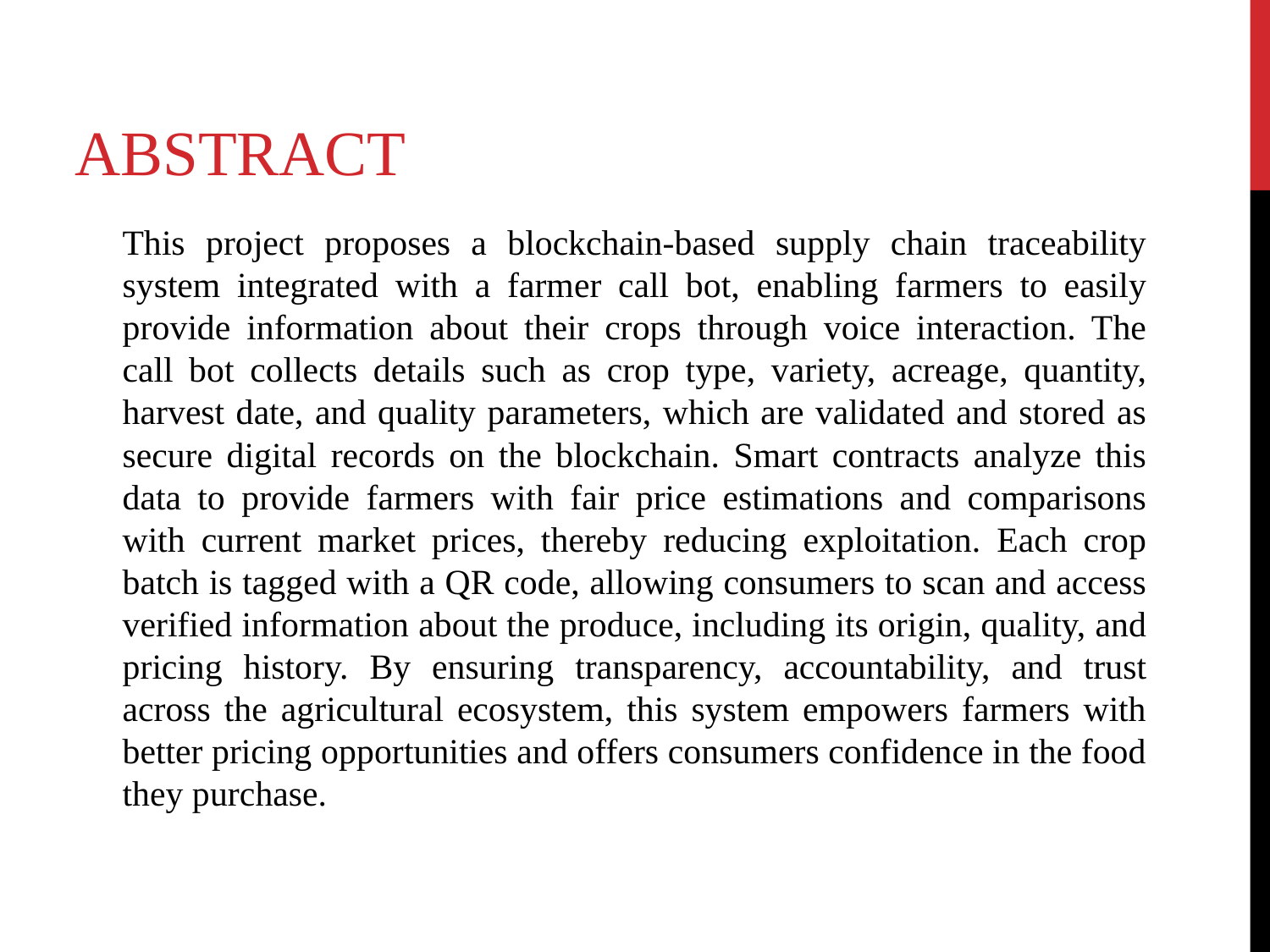

# ABSTRACT
This project proposes a blockchain-based supply chain traceability system integrated with a farmer call bot, enabling farmers to easily provide information about their crops through voice interaction. The call bot collects details such as crop type, variety, acreage, quantity, harvest date, and quality parameters, which are validated and stored as secure digital records on the blockchain. Smart contracts analyze this data to provide farmers with fair price estimations and comparisons with current market prices, thereby reducing exploitation. Each crop batch is tagged with a QR code, allowing consumers to scan and access verified information about the produce, including its origin, quality, and pricing history. By ensuring transparency, accountability, and trust across the agricultural ecosystem, this system empowers farmers with better pricing opportunities and offers consumers confidence in the food they purchase.